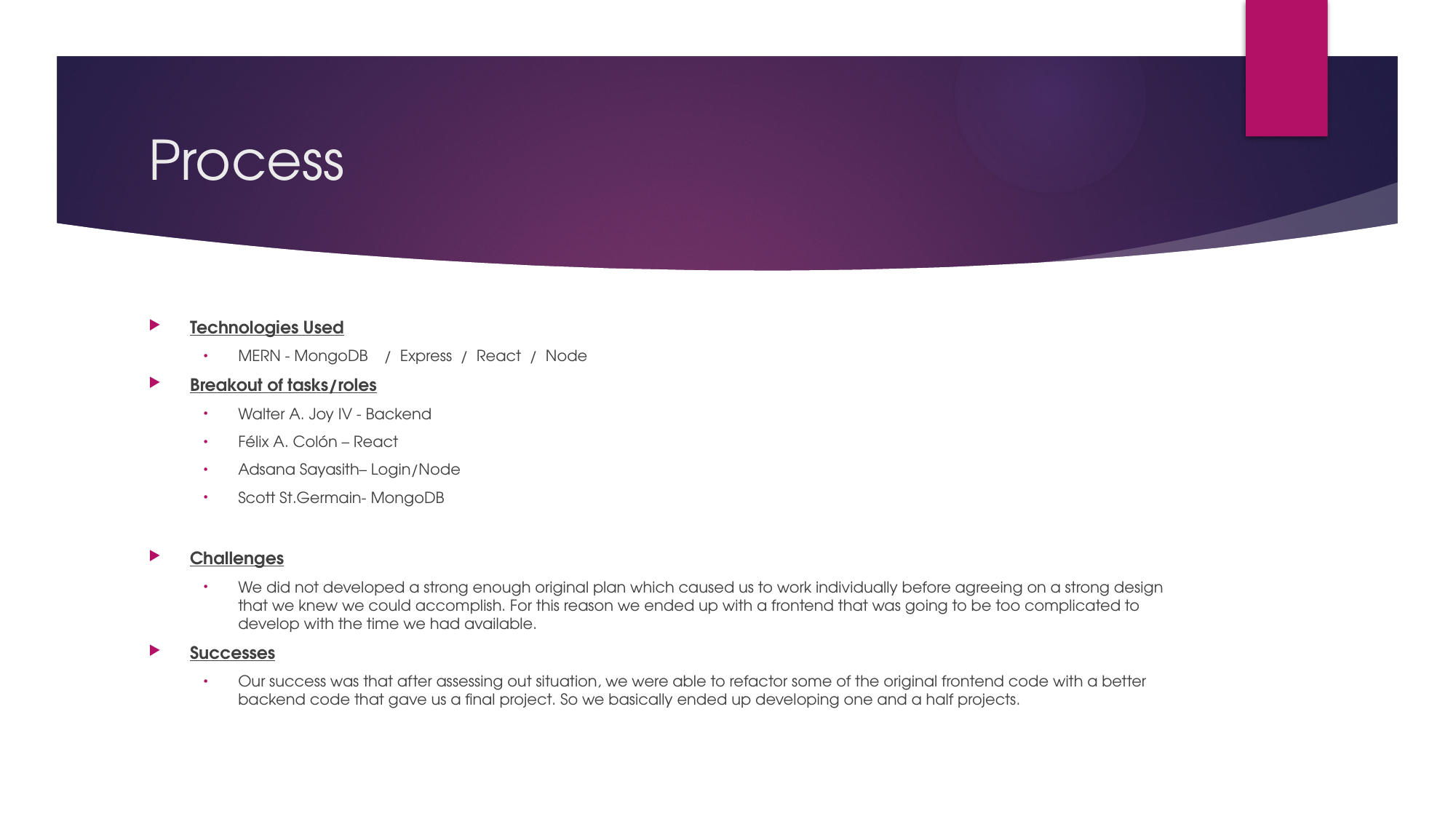

# Process
Technologies Used
MERN - MongoDB	  /  Express  /  React  /  Node
Breakout of tasks/roles
Walter A. Joy IV - Backend
Félix A. Colón – React
Adsana Sayasith– Login/Node
Scott St.Germain- MongoDB

Challenges
We did not developed a strong enough original plan which caused us to work individually before agreeing on a strong design that we knew we could accomplish. For this reason we ended up with a frontend that was going to be too complicated to develop with the time we had available.
Successes
Our success was that after assessing out situation, we were able to refactor some of the original frontend code with a better backend code that gave us a final project. So we basically ended up developing one and a half projects.